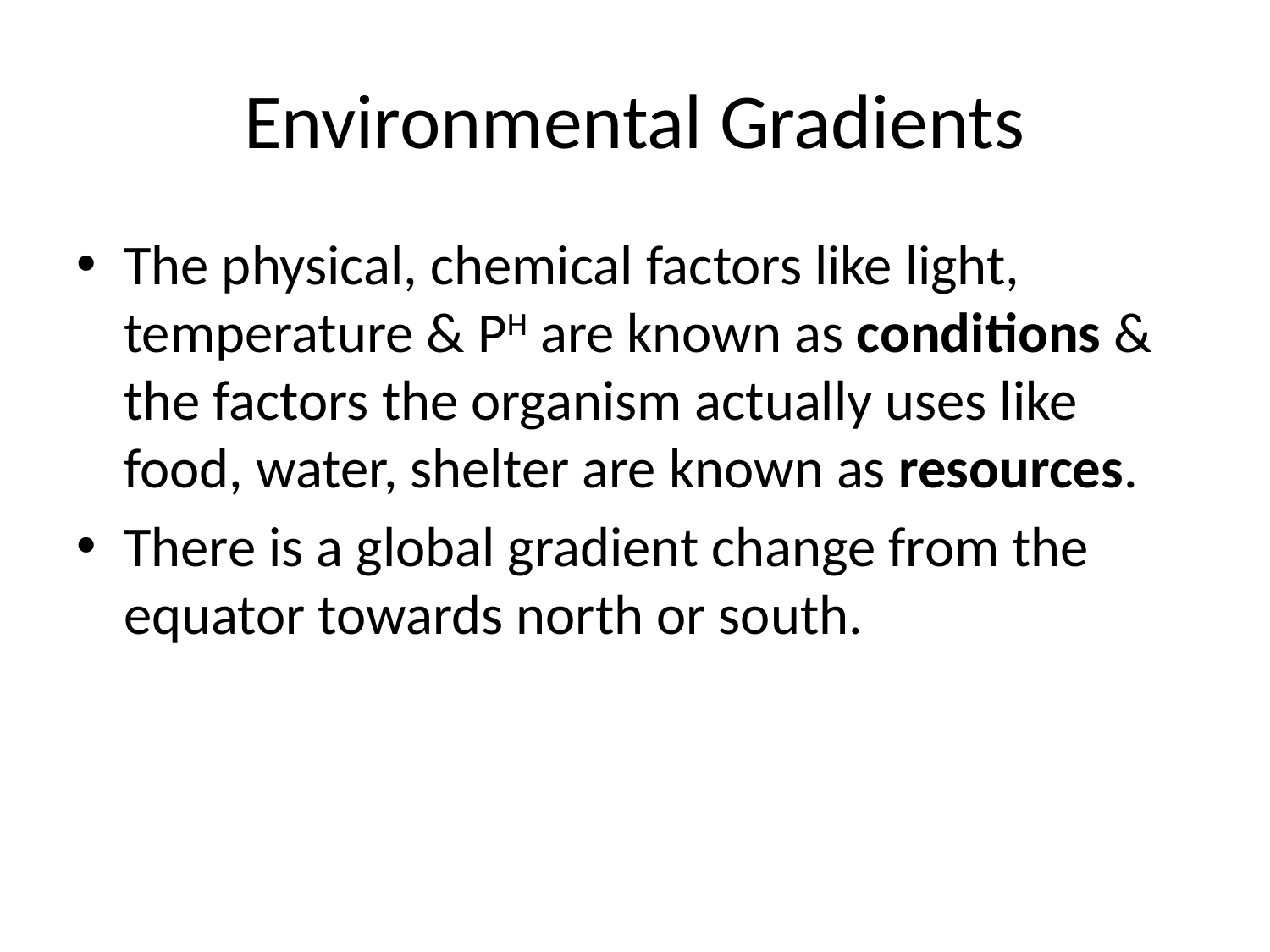

# Environmental Gradients
The physical, chemical factors like light, temperature & PH are known as conditions & the factors the organism actually uses like food, water, shelter are known as resources.
There is a global gradient change from the equator towards north or south.